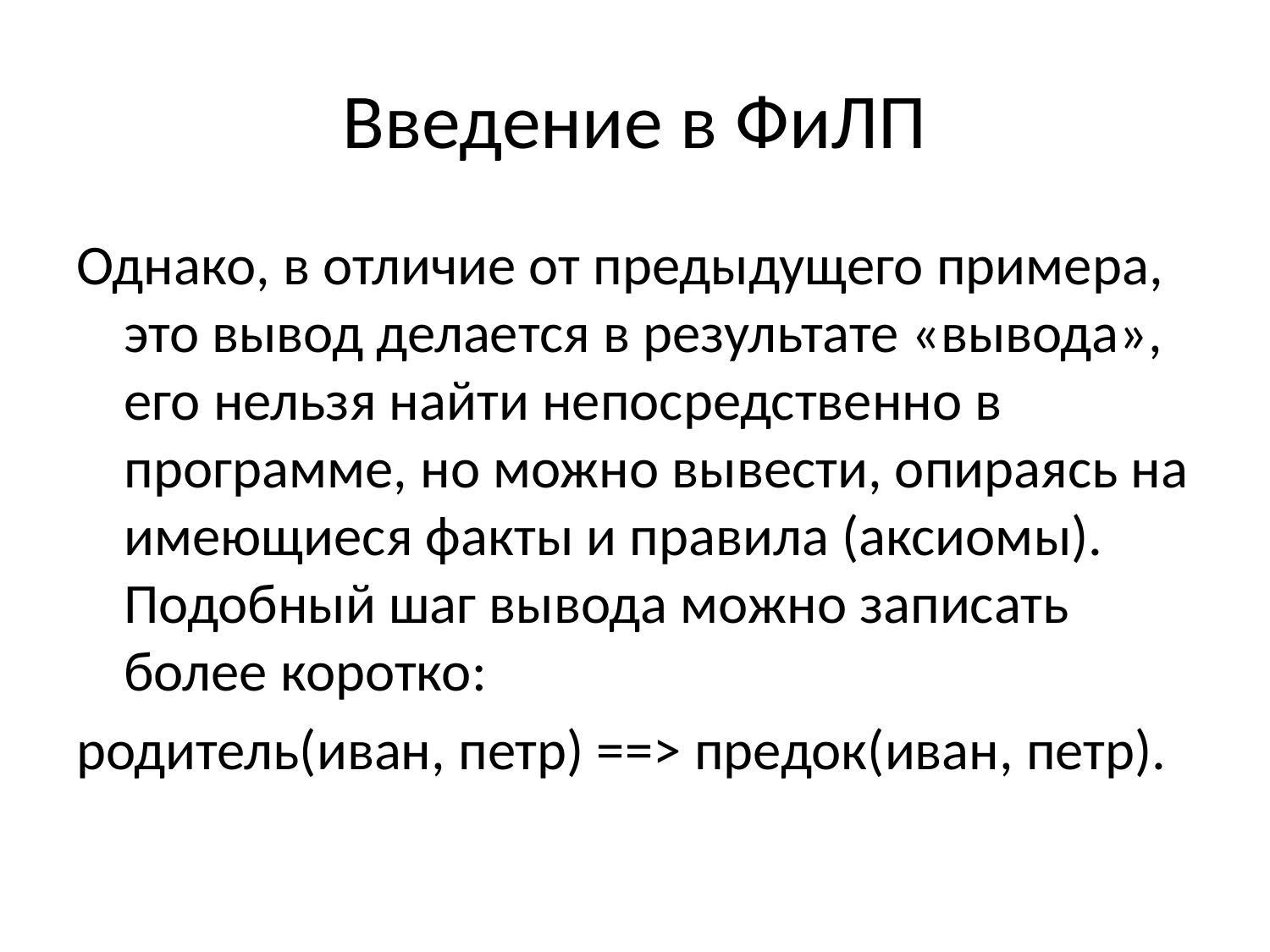

# Введение в ФиЛП
Однако, в отличие от предыдущего примера, это вывод делается в результате «вывода», его нельзя найти непосредственно в программе, но можно вывести, опираясь на имеющиеся факты и правила (аксиомы). Подобный шаг вывода можно записать более коротко:
родитель(иван, петр) ==> предок(иван, петр).